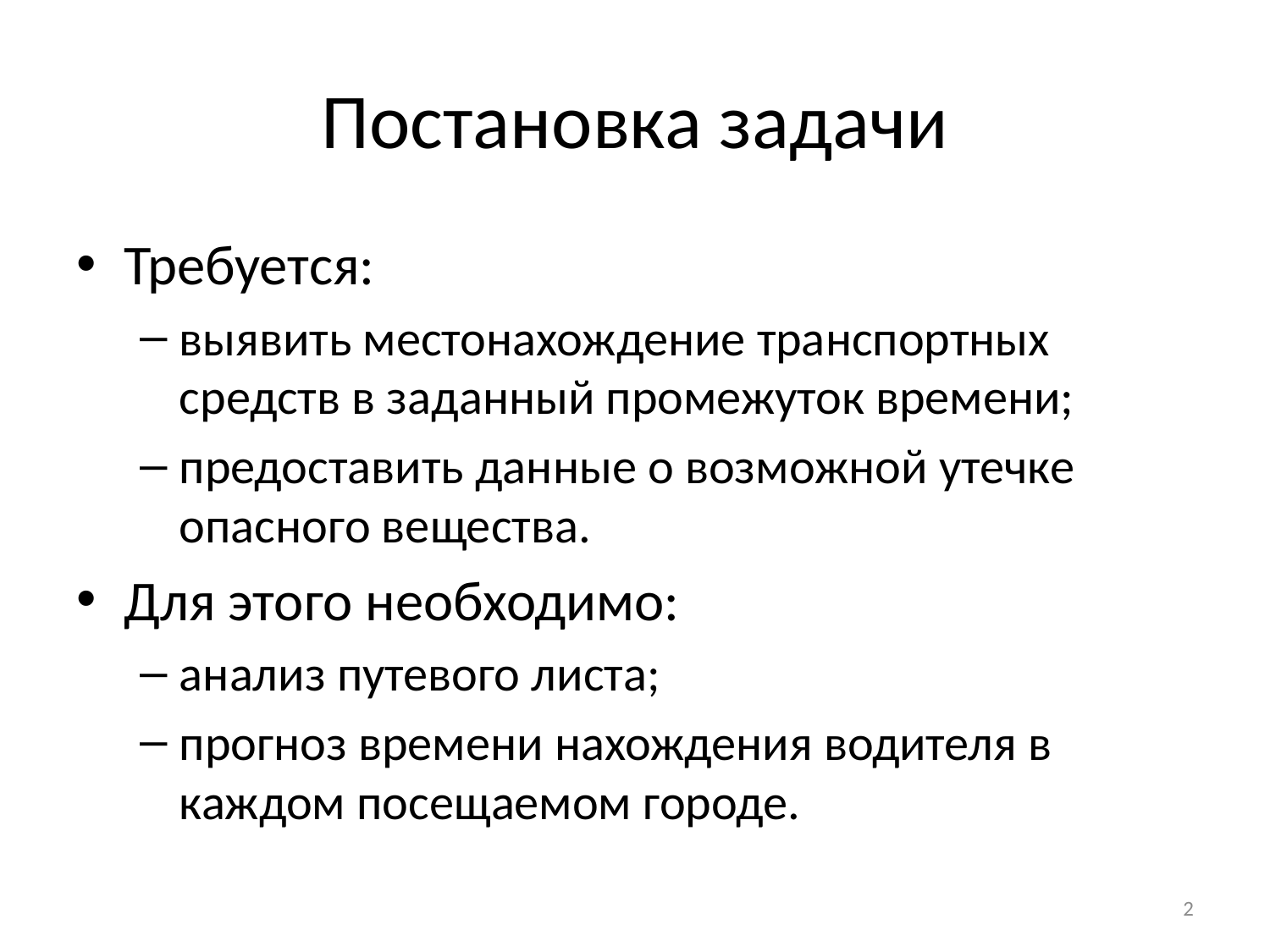

# Постановка задачи
Требуется:
выявить местонахождение транспортных средств в заданный промежуток времени;
предоставить данные о возможной утечке опасного вещества.
Для этого необходимо:
анализ путевого листа;
прогноз времени нахождения водителя в каждом посещаемом городе.
2